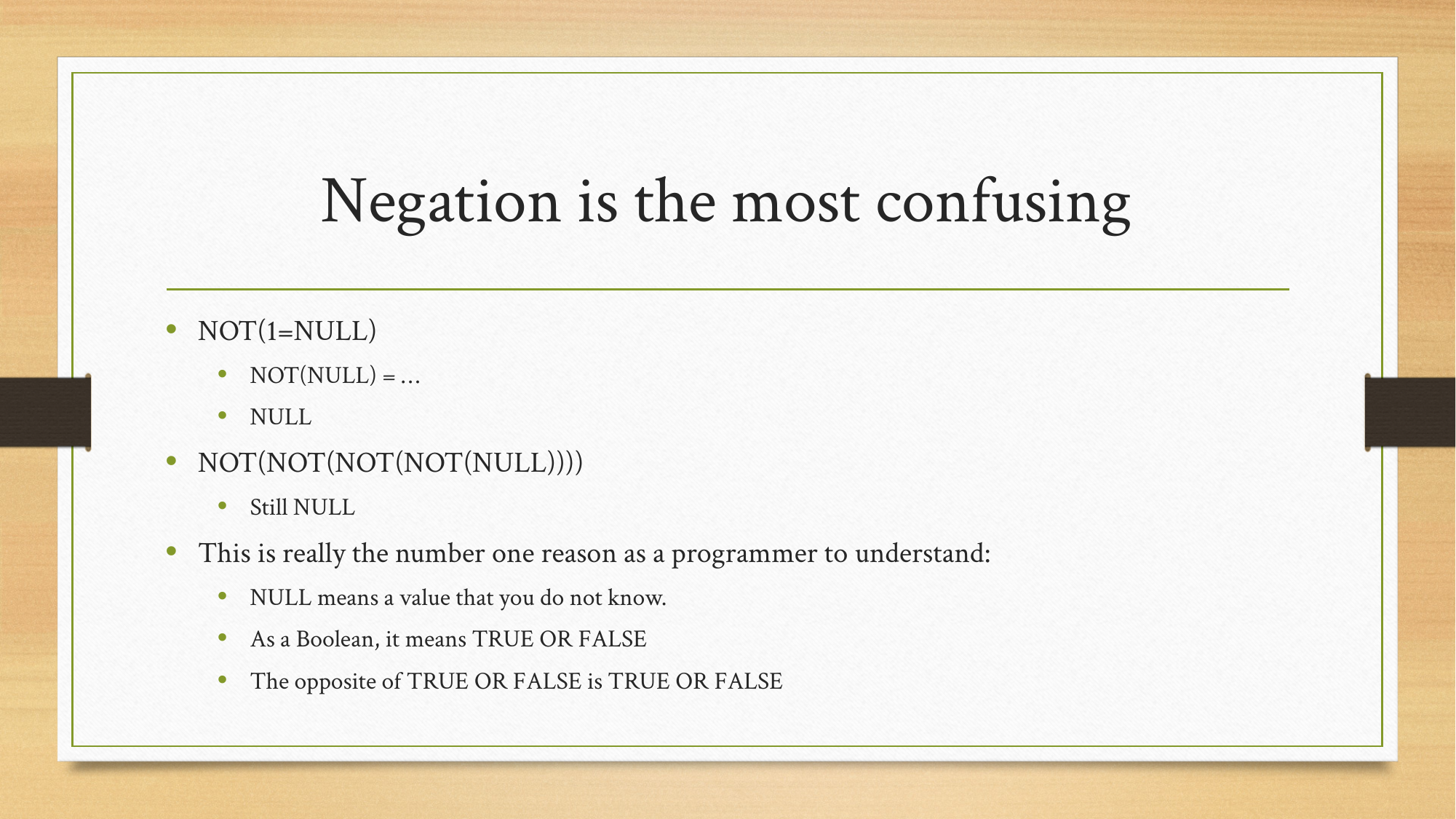

# Negation is the most confusing
NOT(1=NULL)
NOT(NULL) = …
NULL
NOT(NOT(NOT(NOT(NULL))))
Still NULL
This is really the number one reason as a programmer to understand:
NULL means a value that you do not know.
As a Boolean, it means TRUE OR FALSE
The opposite of TRUE OR FALSE is TRUE OR FALSE